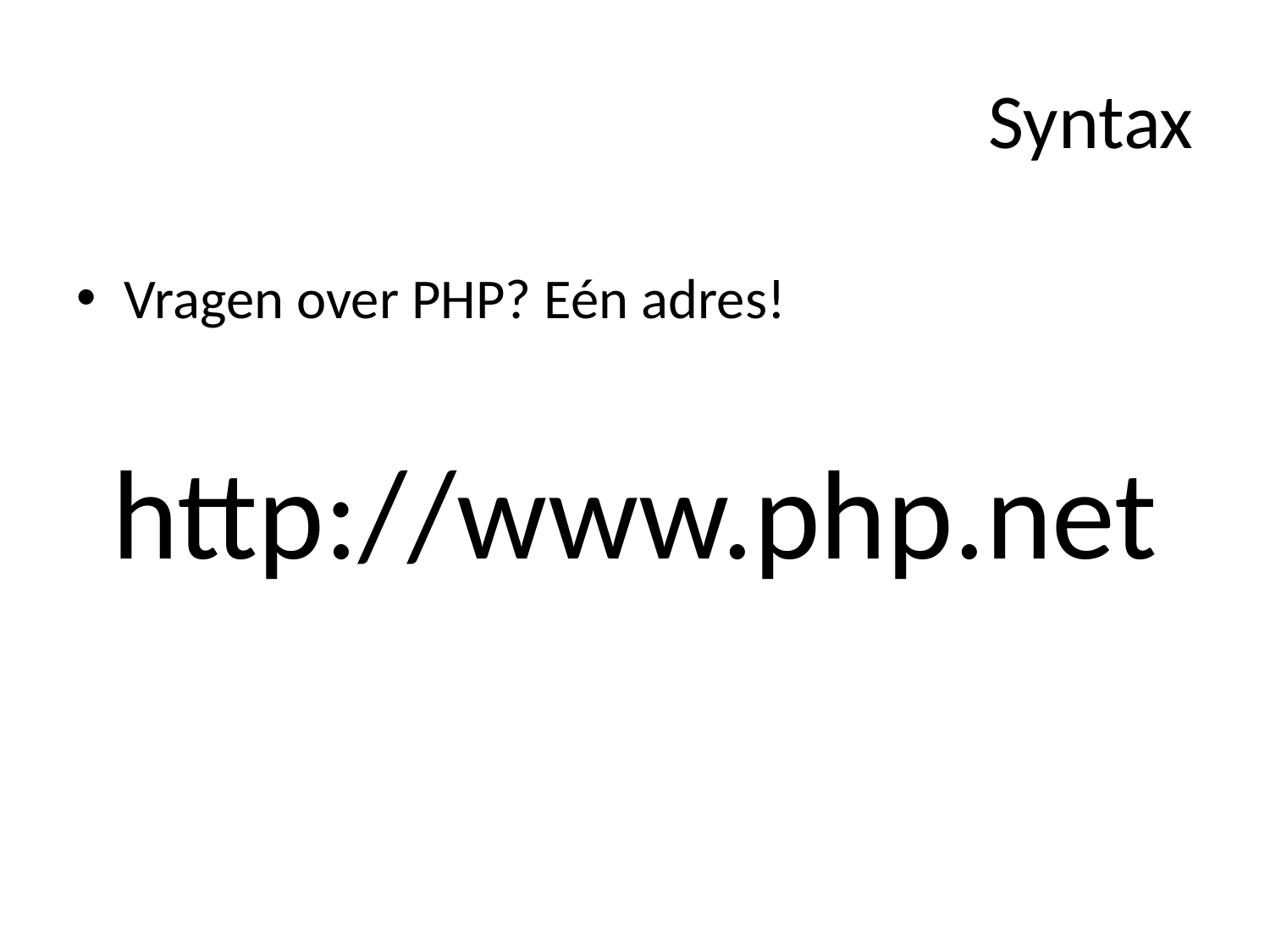

# Syntax
Vragen over PHP? Eén adres!
http://www.php.net